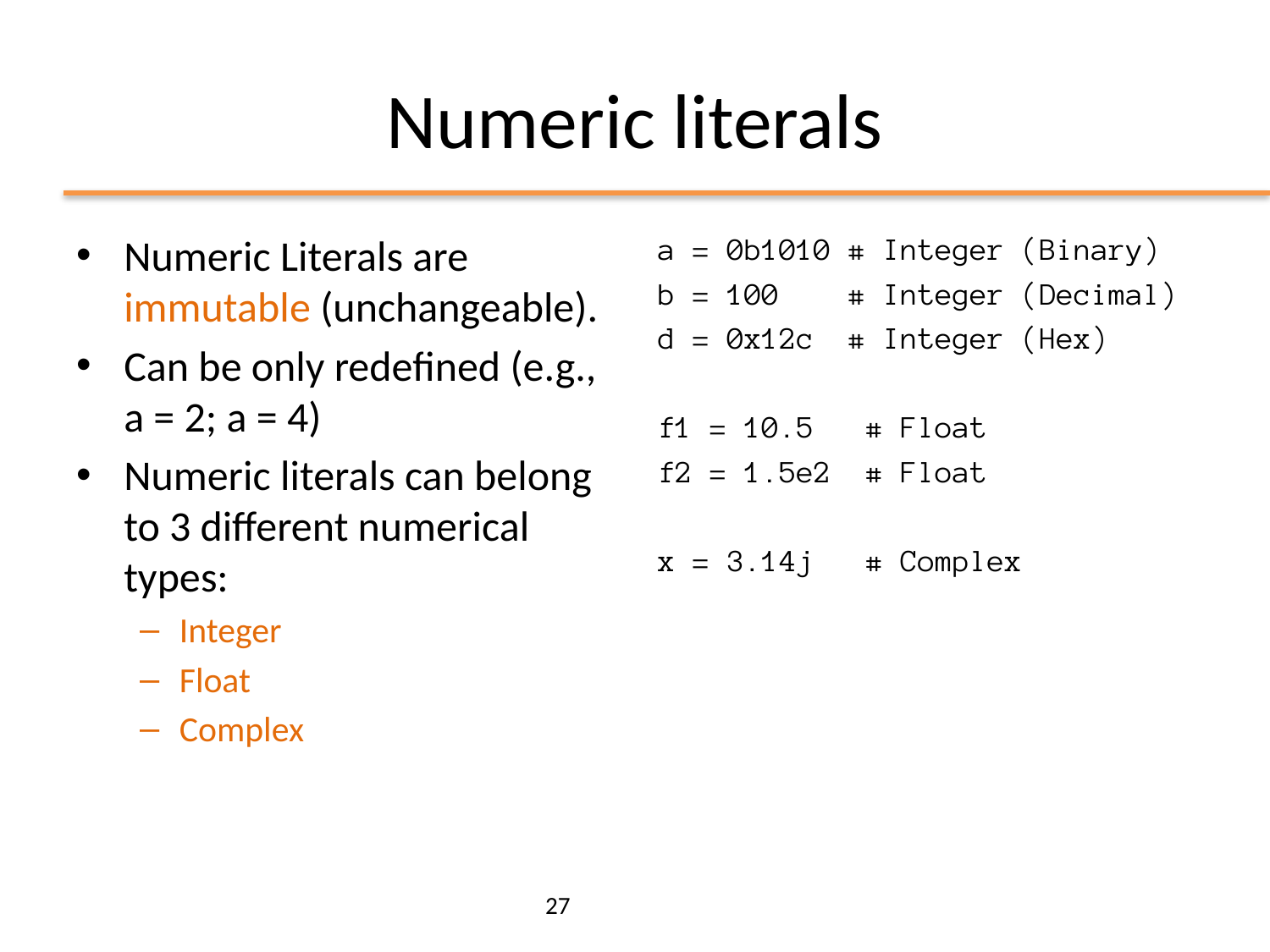

# Numeric literals
Numeric Literals are immutable (unchangeable).
Can be only redefined (e.g., a = 2; a = 4)
Numeric literals can belong to 3 different numerical types:
Integer
Float
Complex
a = 0b1010 # Integer (Binary)
b = 100    # Integer (Decimal)
d = 0x12c  # Integer (Hex)

f1 = 10.5   # Float
f2 = 1.5e2  # Float

x = 3.14j   # Complex
27